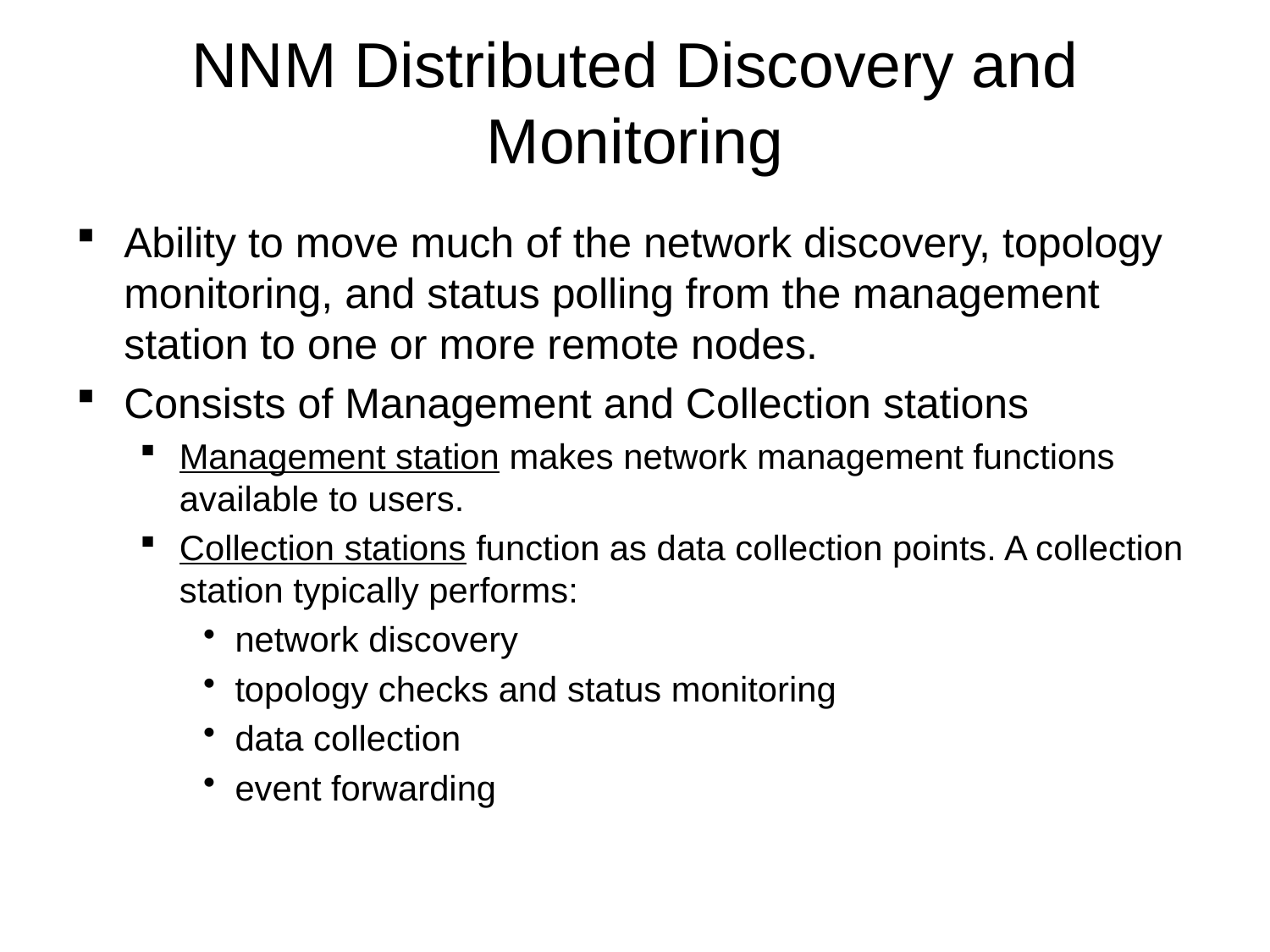

# NNM Distributed Discovery and Monitoring
Ability to move much of the network discovery, topology monitoring, and status polling from the management station to one or more remote nodes.
Consists of Management and Collection stations
Management station makes network management functions available to users.
Collection stations function as data collection points. A collection station typically performs:
network discovery
topology checks and status monitoring
data collection
event forwarding